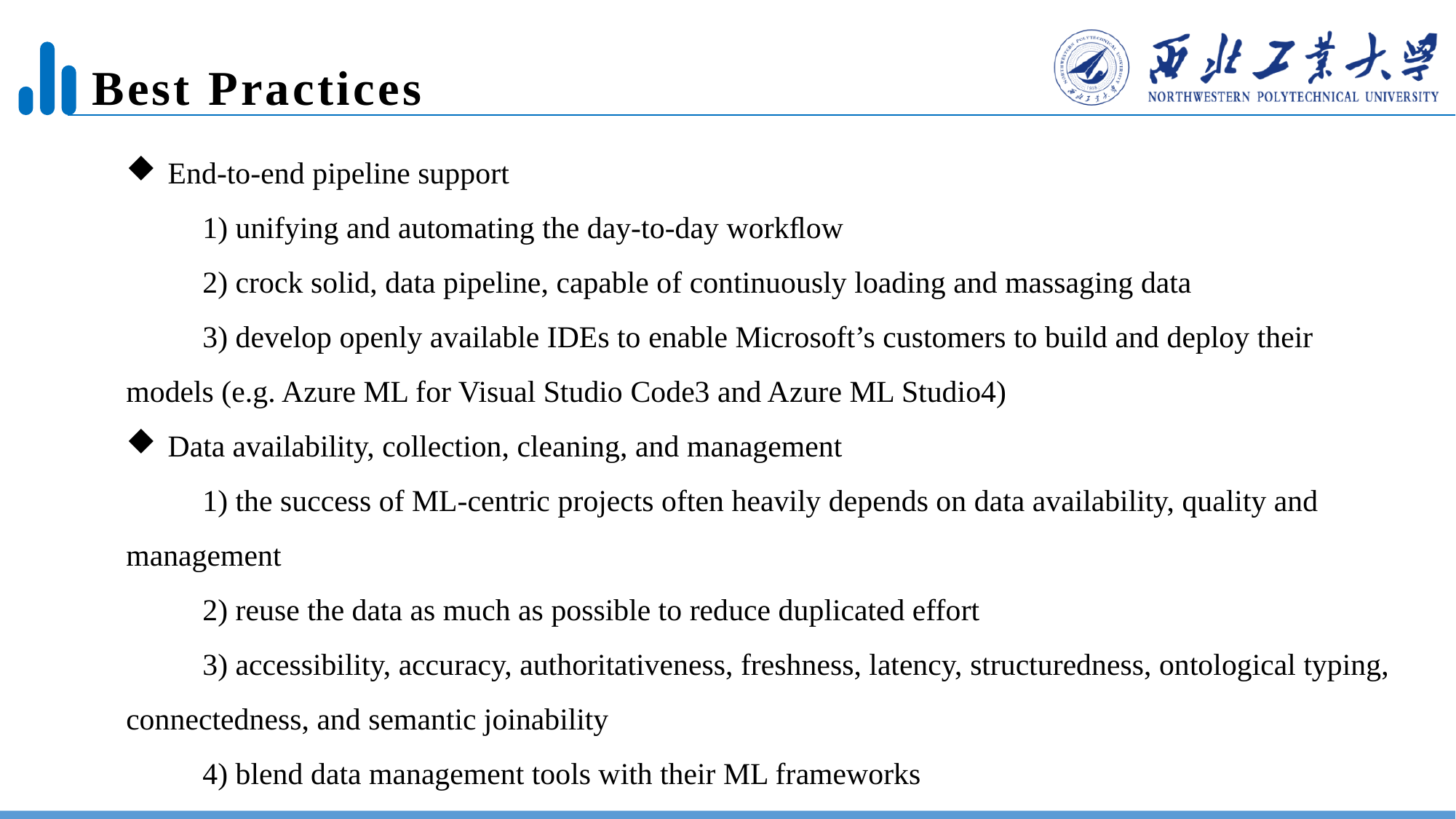

# Best Practices
 End-to-end pipeline support
          1) unifying and automating the day-to-day workﬂow
          2) crock solid, data pipeline, capable of continuously loading and massaging data
          3) develop openly available IDEs to enable Microsoft’s customers to build and deploy their models (e.g. Azure ML for Visual Studio Code3 and Azure ML Studio4)
 Data availability, collection, cleaning, and management
          1) the success of ML-centric projects often heavily depends on data availability, quality and management
          2) reuse the data as much as possible to reduce duplicated effort
          3) accessibility, accuracy, authoritativeness, freshness, latency, structuredness, ontological typing, connectedness, and semantic joinability
          4) blend data management tools with their ML frameworks